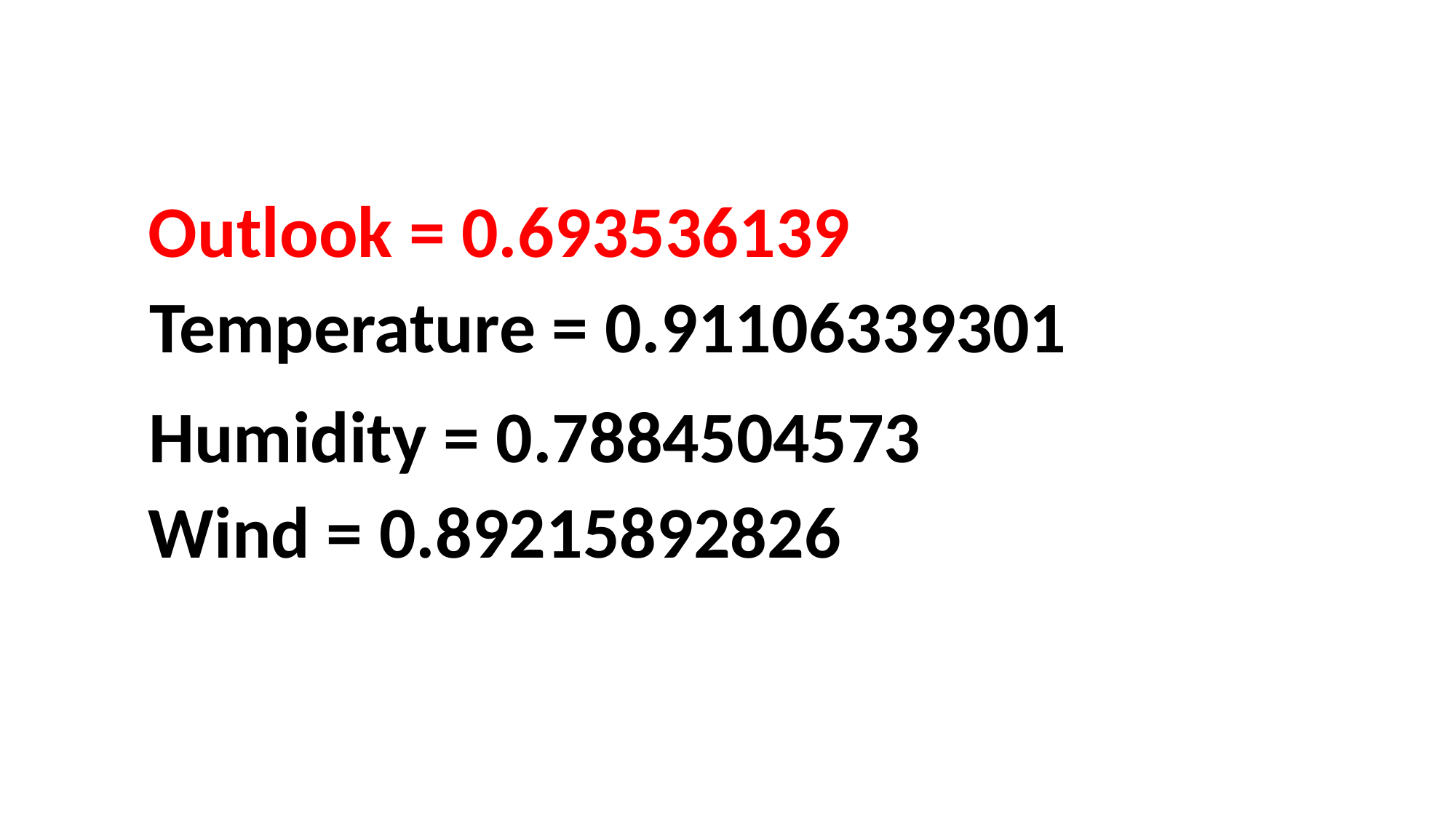

Outlook = 0.693536139
Temperature = 0.91106339301
Humidity = 0.7884504573
Wind = 0.89215892826